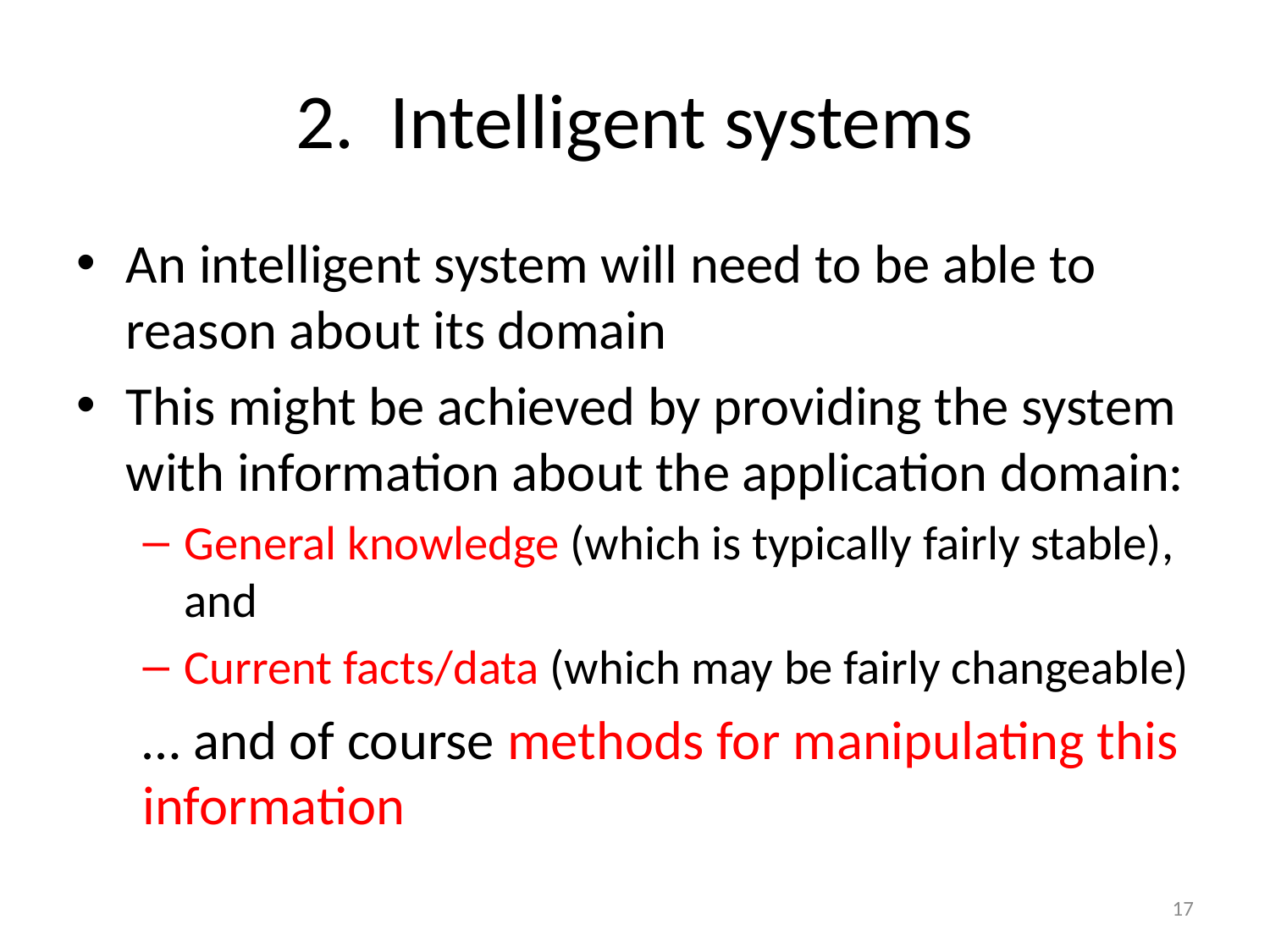

# 2.  Intelligent systems
An intelligent system will need to be able to reason about its domain
This might be achieved by providing the system with information about the application domain:
General knowledge (which is typically fairly stable), and
Current facts/data (which may be fairly changeable)
… and of course methods for manipulating this information

17